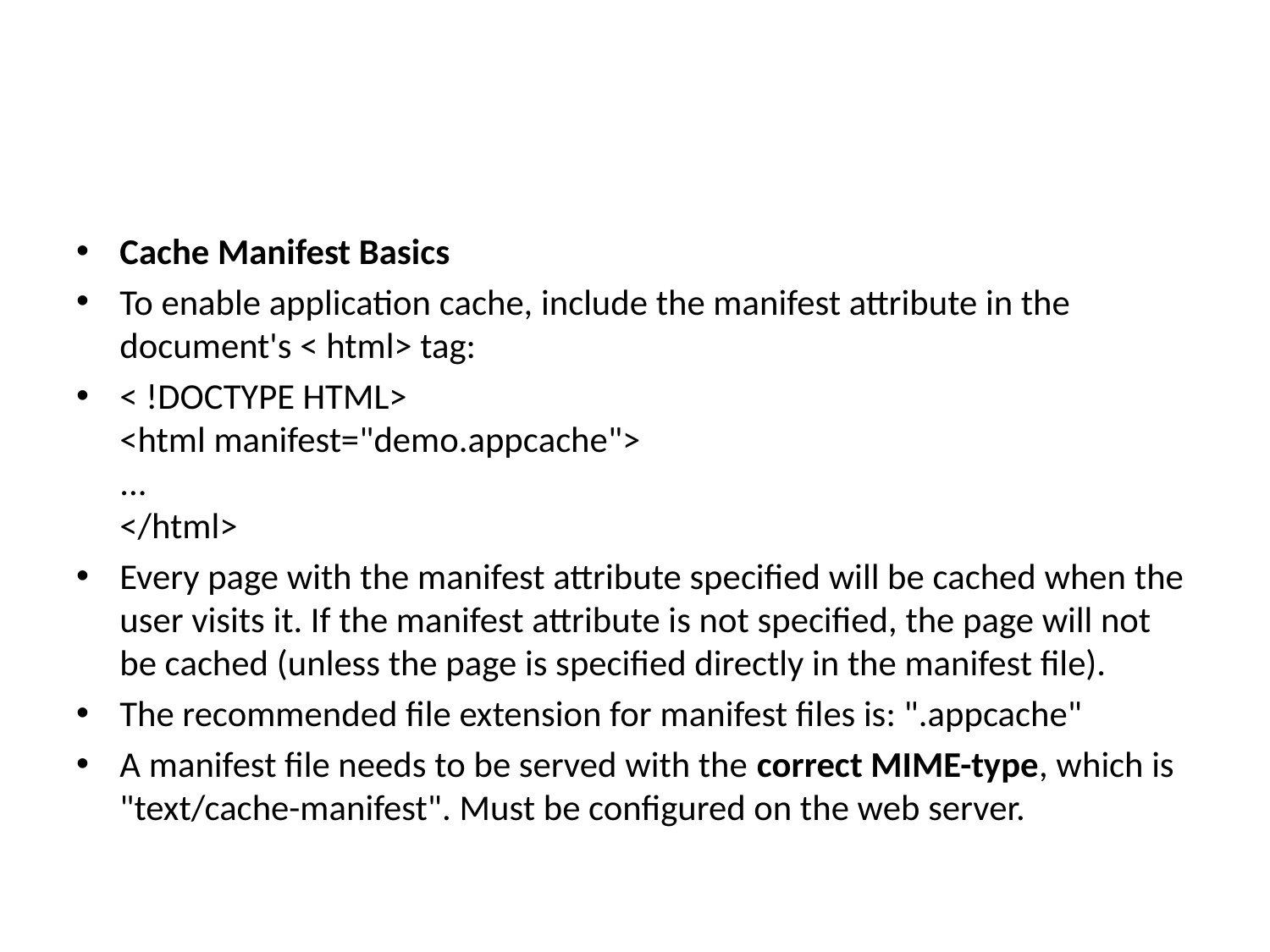

#
Cache Manifest Basics
To enable application cache, include the manifest attribute in the document's < html> tag:
< !DOCTYPE HTML>
<html manifest="demo.appcache">
...
</html>
Every page with the manifest attribute specified will be cached when the user visits it. If the manifest attribute is not specified, the page will not be cached (unless the page is specified directly in the manifest file).
The recommended file extension for manifest files is: ".appcache"
A manifest file needs to be served with the correct MIME-type, which is "text/cache-manifest". Must be configured on the web server.